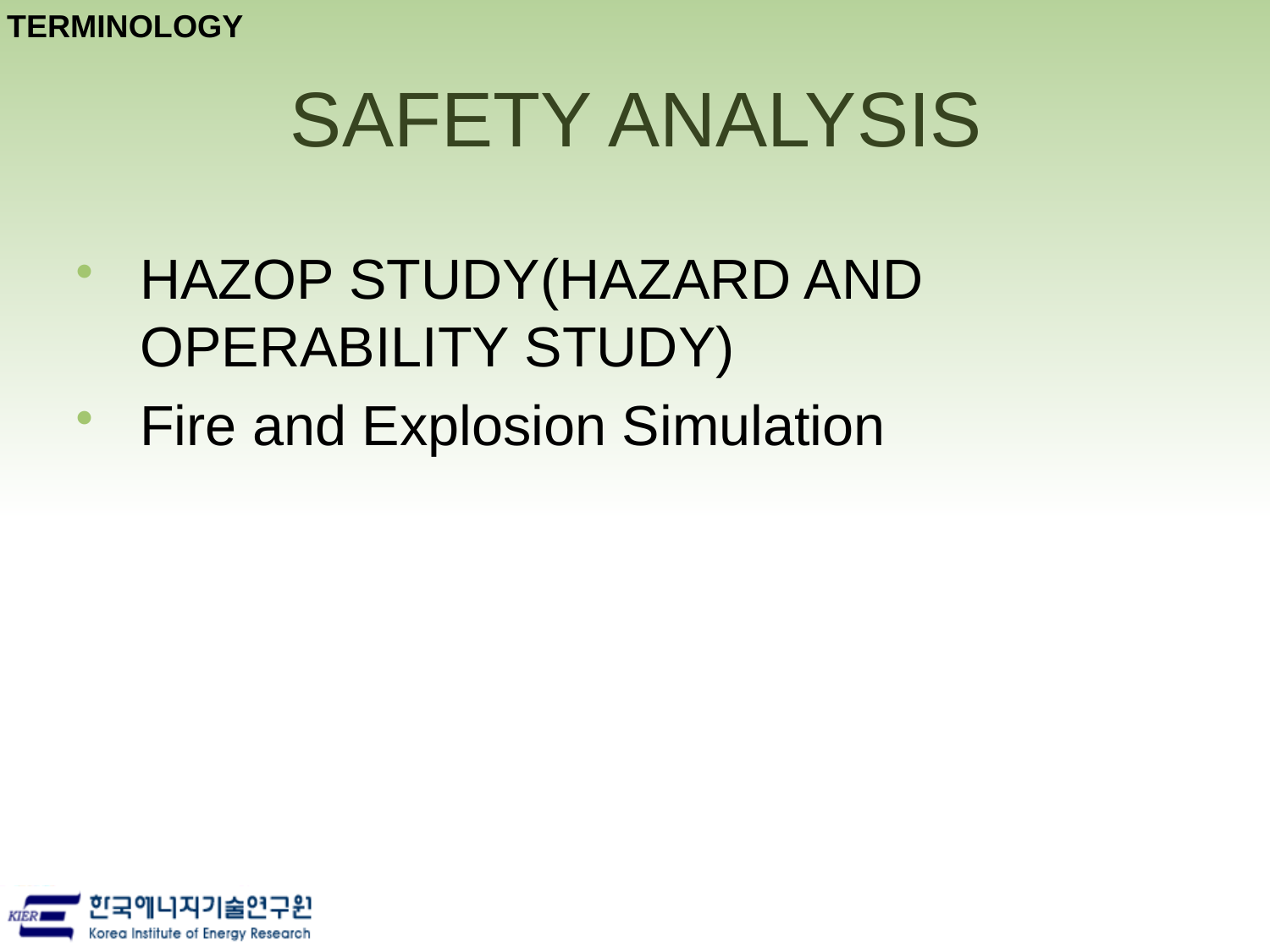

TERMINOLOGY
# SAFETY ANALYSIS
HAZOP STUDY(HAZARD AND OPERABILITY STUDY)
Fire and Explosion Simulation